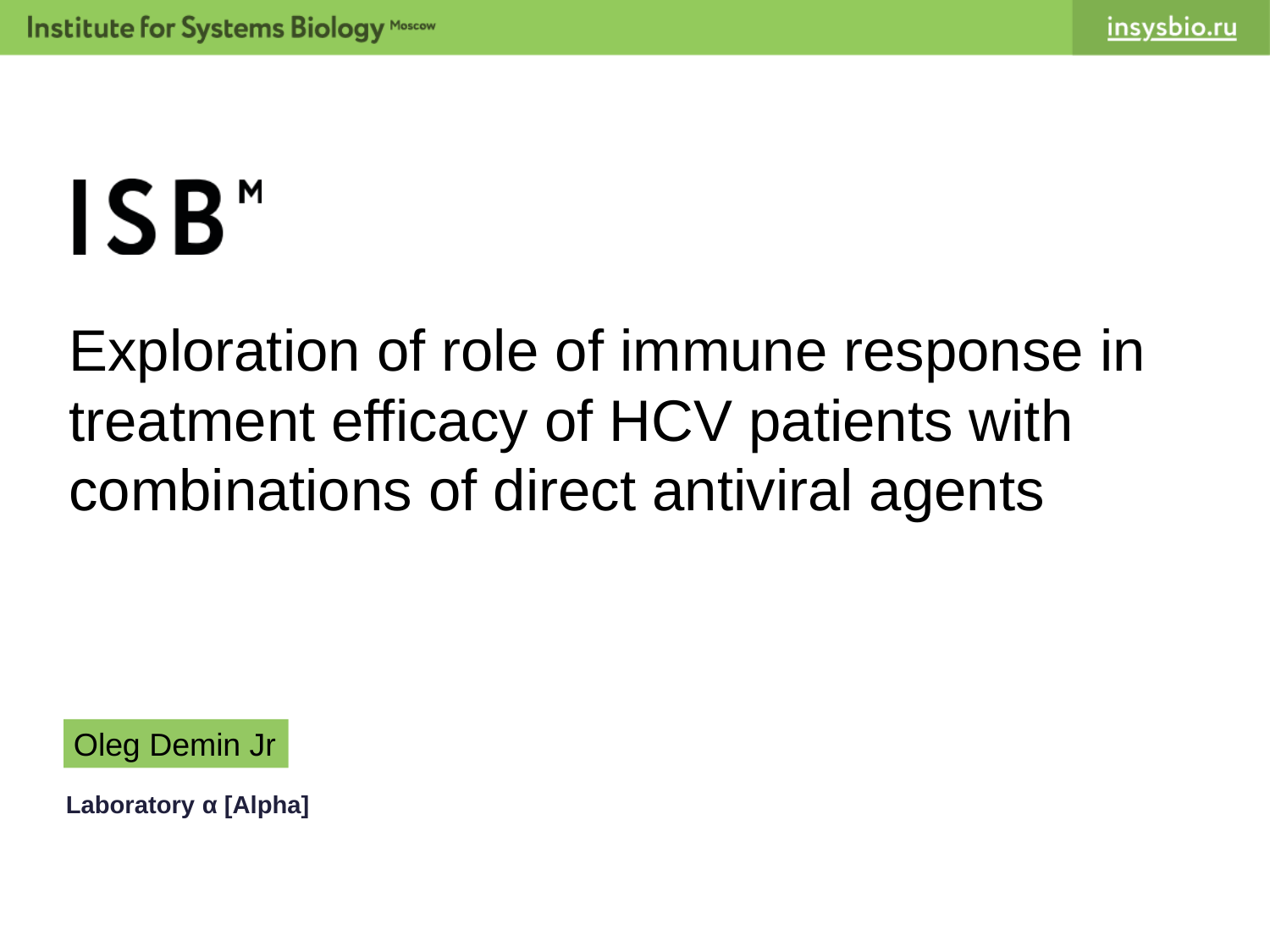

# Exploration of role of immune response in treatment efficacy of HCV patients with combinations of direct antiviral agents
Oleg Demin Jr
Laboratory α [Alpha]